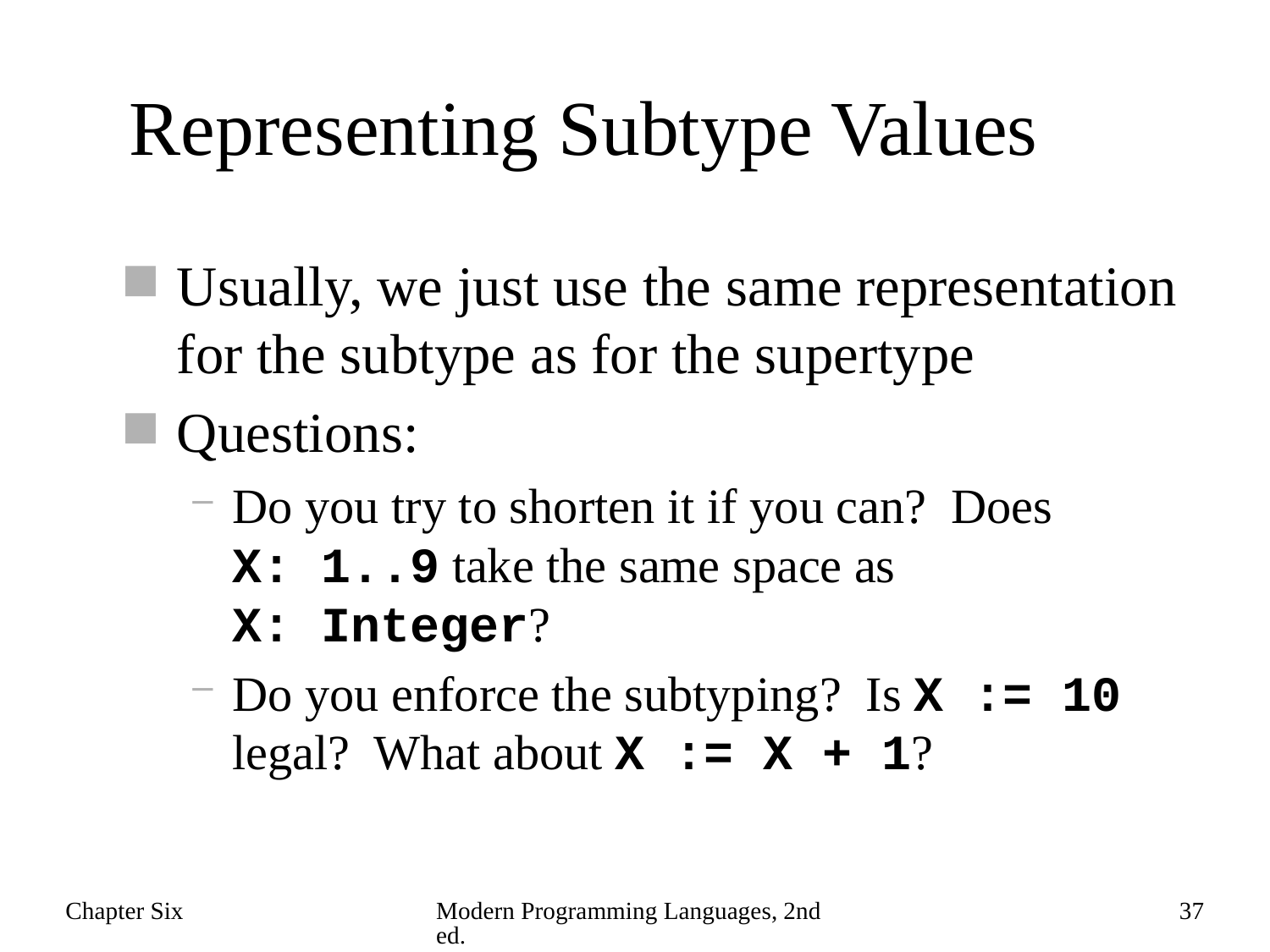

# Representing Subtype Values
Usually, we just use the same representation for the subtype as for the supertype
Questions:
Do you try to shorten it if you can?  Does
X: 1..9 take the same space as
X: Integer?
Do you enforce the subtyping?  Is X := 10 legal?  What about X := X + 1?
Chapter Six
Modern Programming Languages, 2nd ed.
37